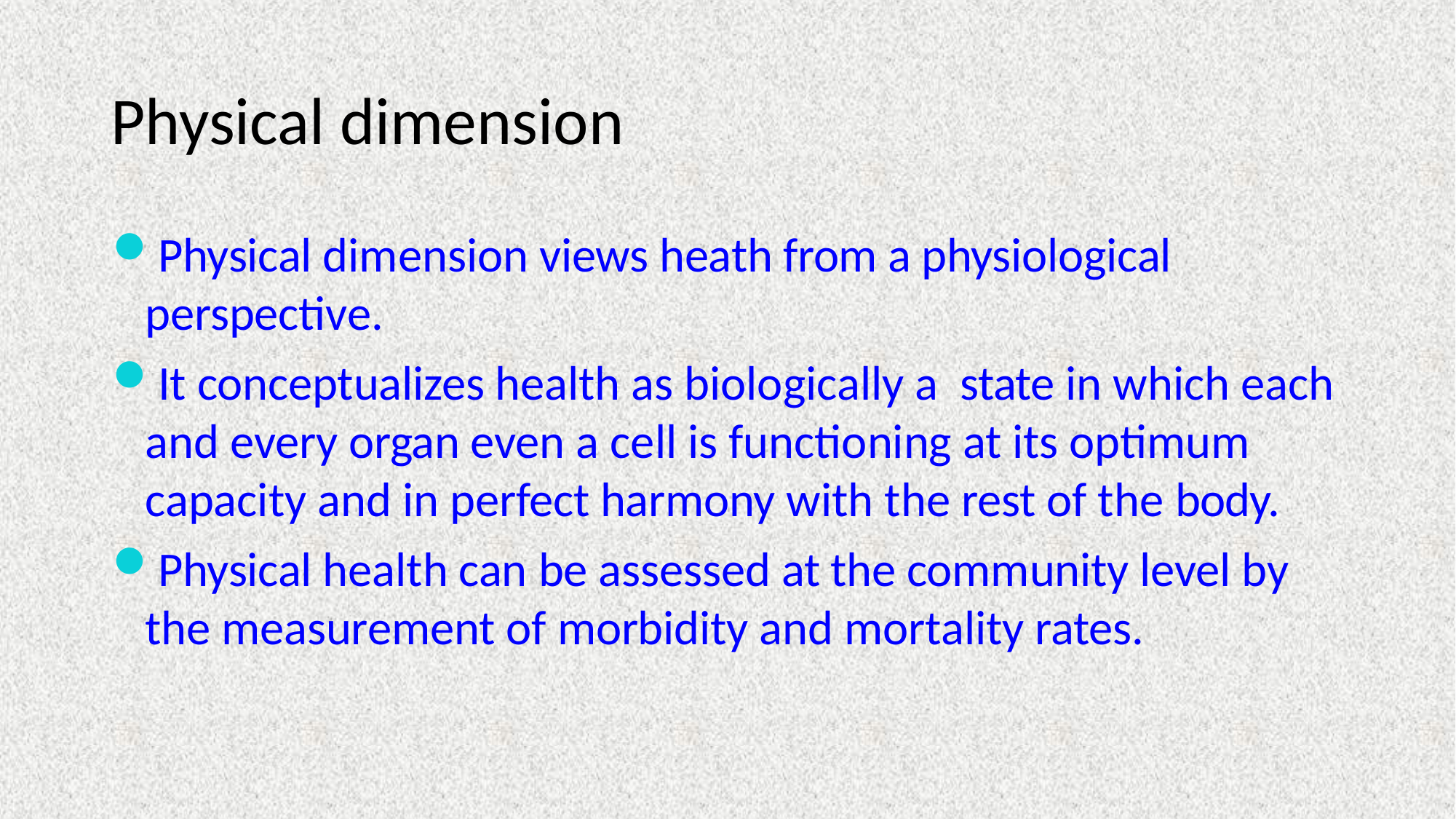

# Physical dimension
Physical dimension views heath from a physiological perspective.
It conceptualizes health as biologically a  state in which each and every organ even a cell is functioning at its optimum capacity and in perfect harmony with the rest of the body.
Physical health can be assessed at the community level by the measurement of morbidity and mortality rates.